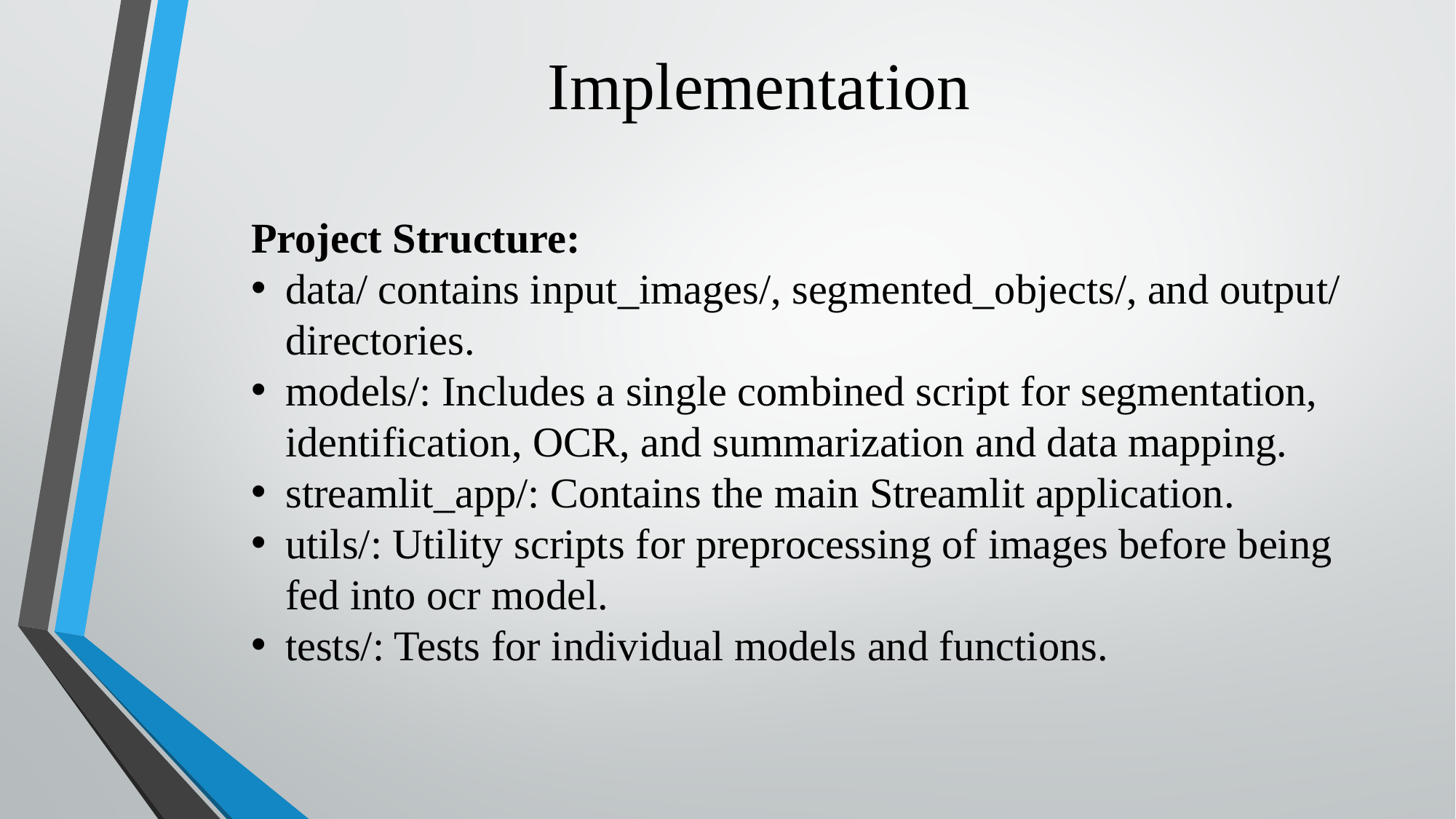

# Implementation
Project Structure:
data/ contains input_images/, segmented_objects/, and output/ directories.
models/: Includes a single combined script for segmentation, identification, OCR, and summarization and data mapping.
streamlit_app/: Contains the main Streamlit application.
utils/: Utility scripts for preprocessing of images before being fed into ocr model.
tests/: Tests for individual models and functions.